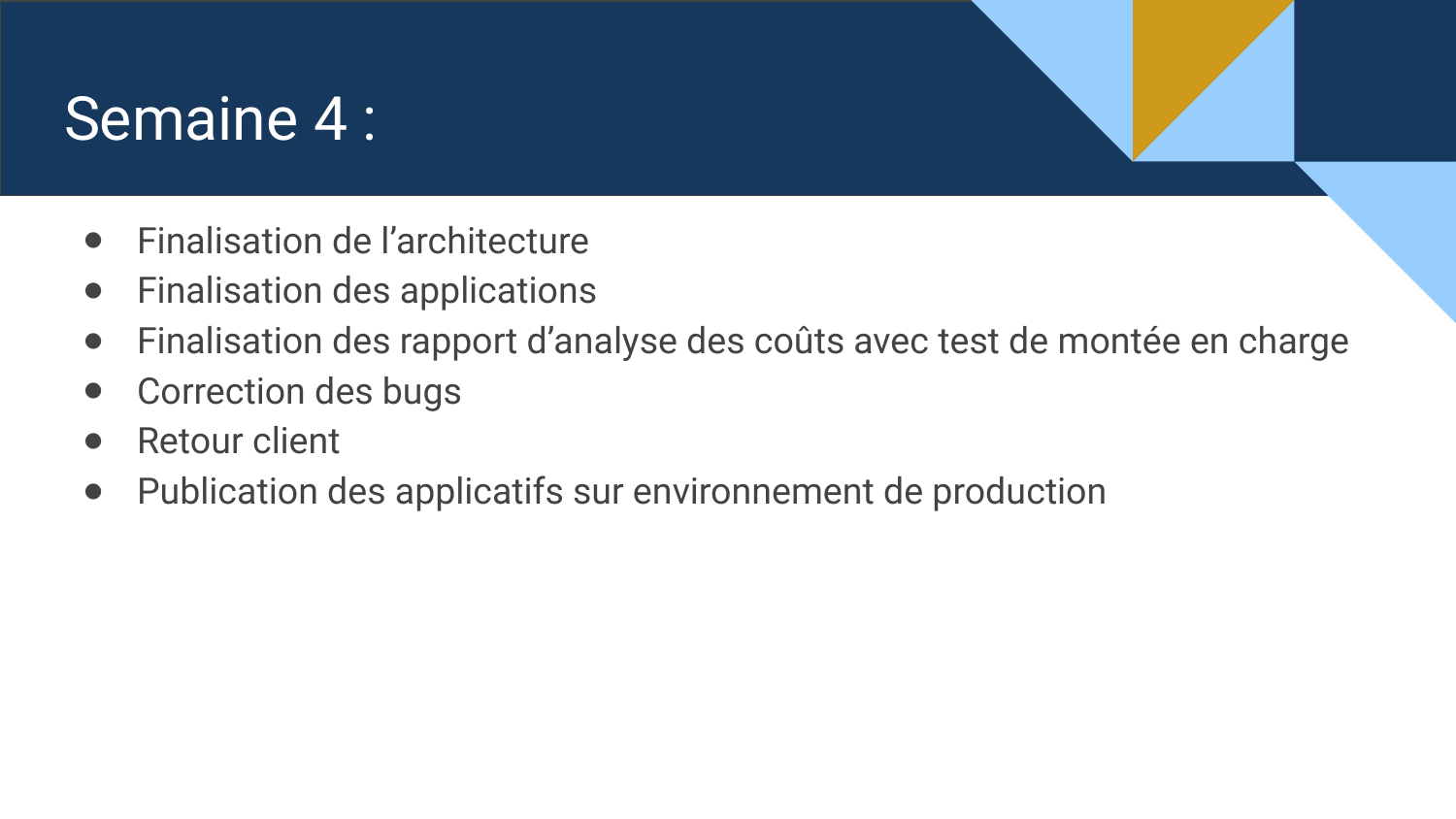

# Semaine 4 :
Finalisation de l’architecture
Finalisation des applications
Finalisation des rapport d’analyse des coûts avec test de montée en charge
Correction des bugs
Retour client
Publication des applicatifs sur environnement de production